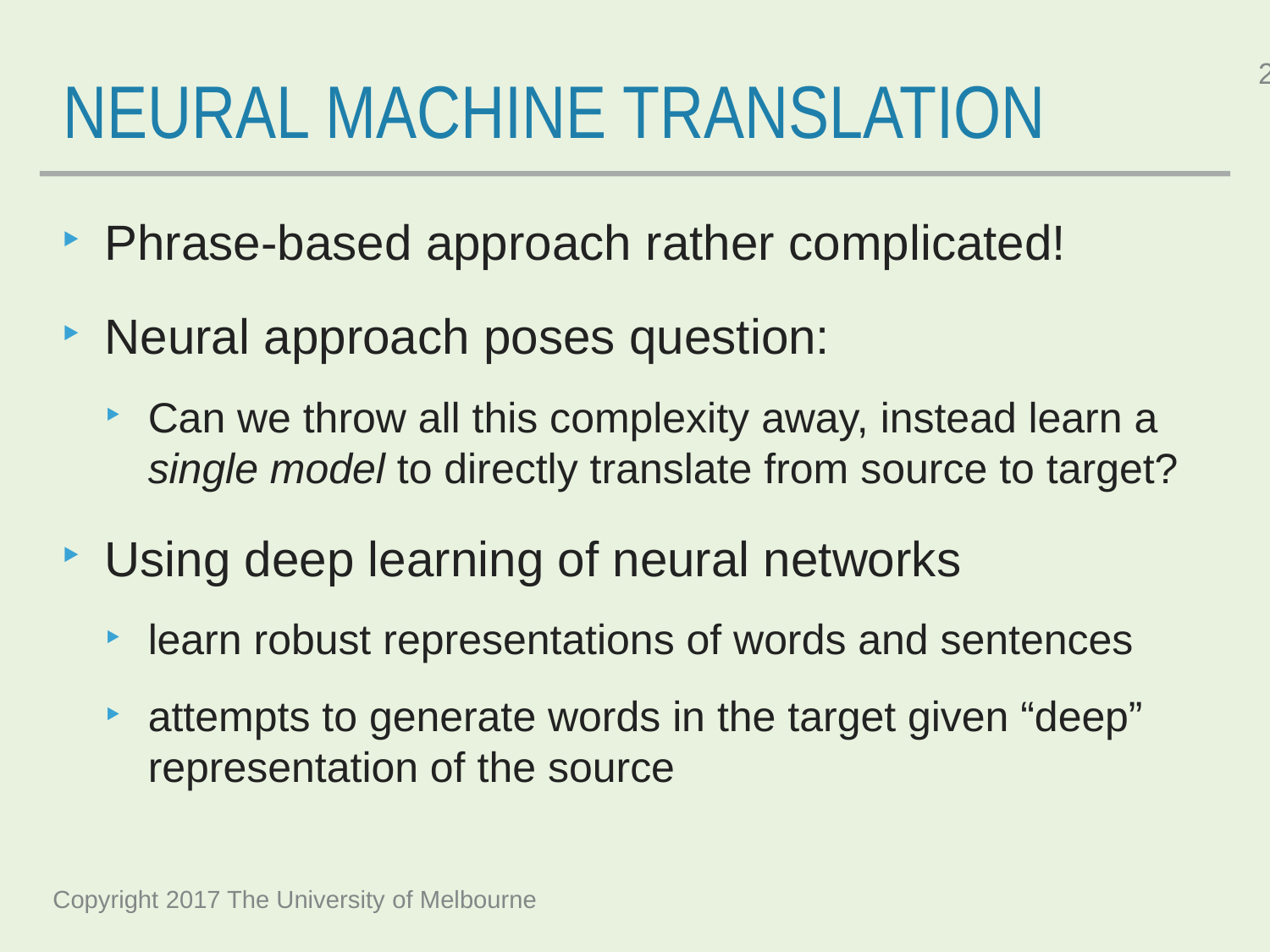

# Neural Machine translation
Phrase-based approach rather complicated!
Neural approach poses question:
Can we throw all this complexity away, instead learn a single model to directly translate from source to target?
Using deep learning of neural networks
learn robust representations of words and sentences
attempts to generate words in the target given “deep” representation of the source